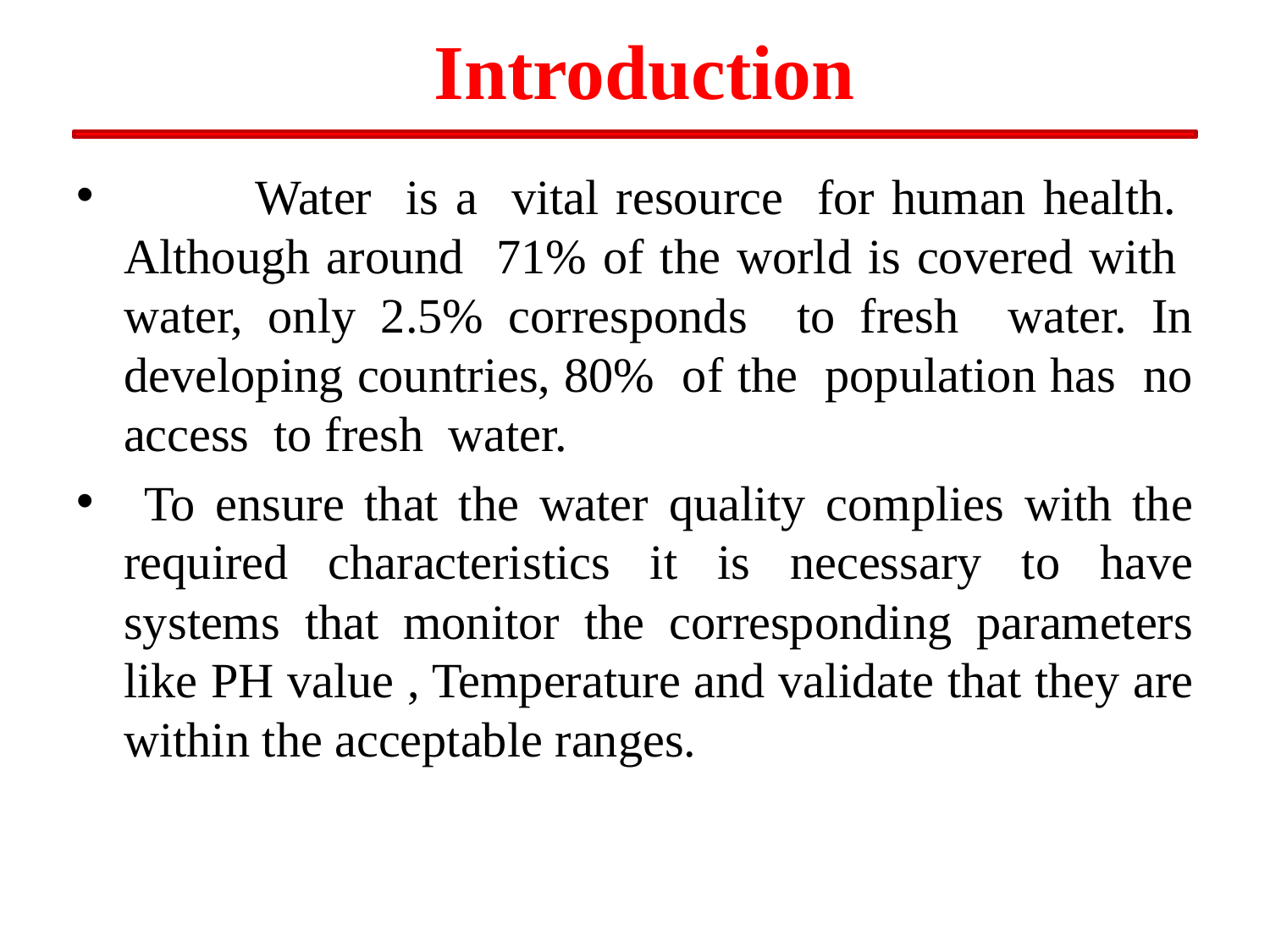

# Introduction

 	Water  is a  vital resource  for human health.  Although around  71% of the world is covered with  water, only 2.5% corresponds  to fresh  water. In developing countries, 80%  of the  population has  no access  to fresh  water.
 To ensure that the water quality complies with the required characteristics it is necessary to have systems that monitor the corresponding parameters like PH value , Temperature and validate that they are within the acceptable ranges.